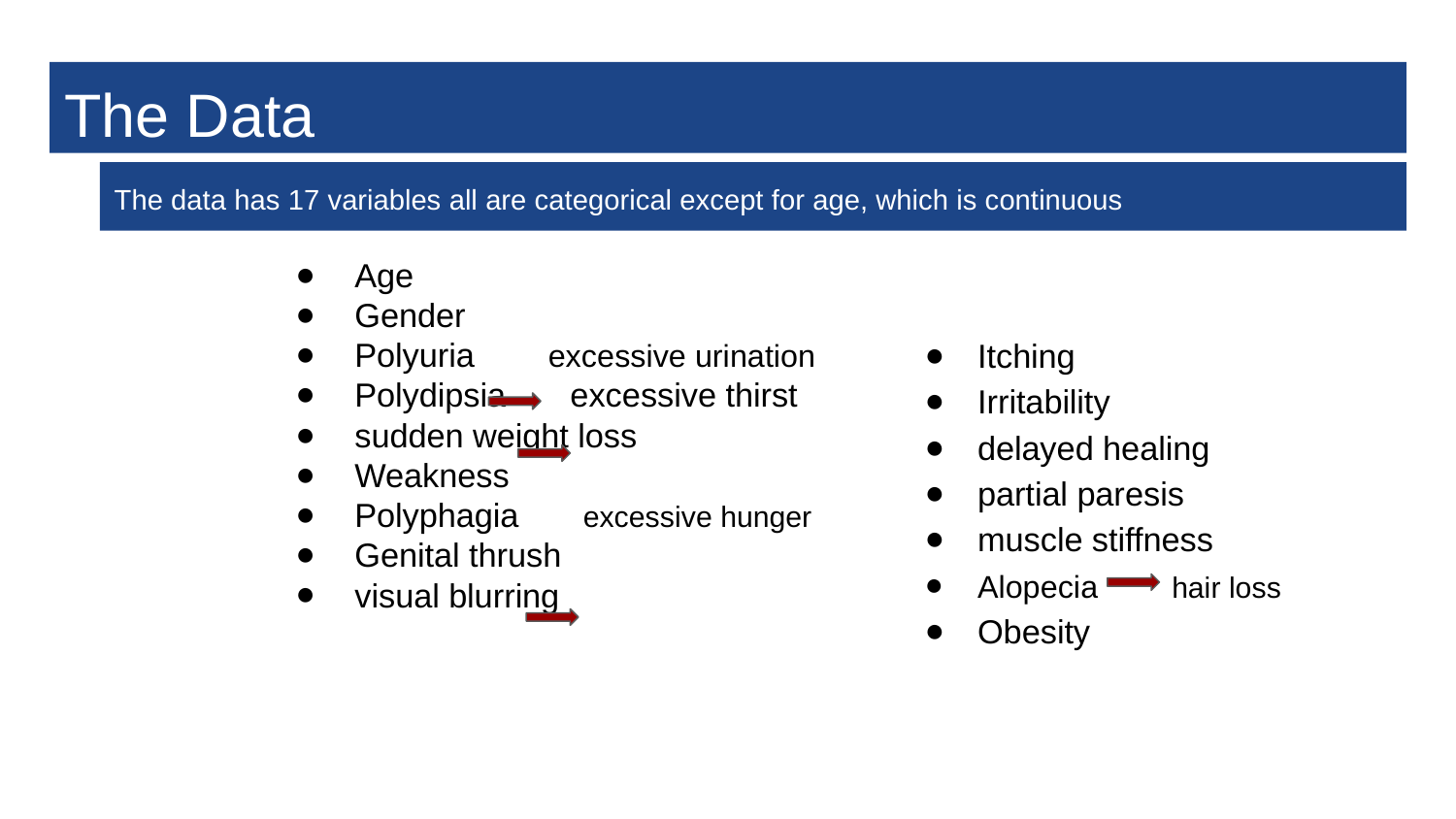

# The Data
The data has 17 variables all are categorical except for age, which is continuous

Age
Gender
Polyuria        excessive urination
Polydipsia       excessive thirst
sudden weight loss
Weakness
Polyphagia       excessive hunger
Genital thrush
visual blurring

Itching
Irritability
delayed healing
partial paresis
muscle stiffness
Alopecia        hair loss
Obesity